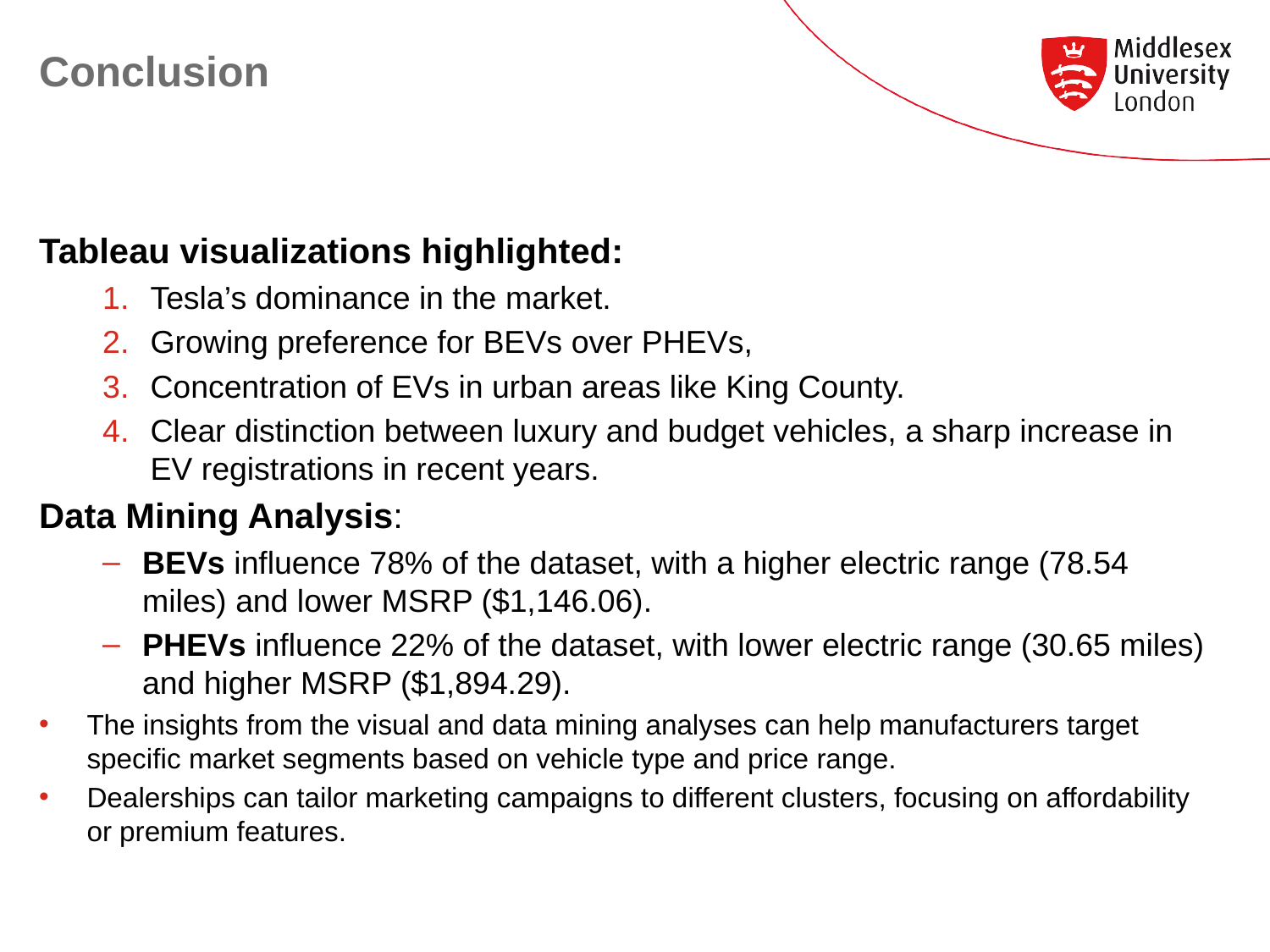

# Conclusion
Tableau visualizations highlighted:
Tesla’s dominance in the market.
Growing preference for BEVs over PHEVs,
Concentration of EVs in urban areas like King County.
Clear distinction between luxury and budget vehicles, a sharp increase in EV registrations in recent years.
Data Mining Analysis:
BEVs influence 78% of the dataset, with a higher electric range (78.54 miles) and lower MSRP ($1,146.06).
PHEVs influence 22% of the dataset, with lower electric range (30.65 miles) and higher MSRP ($1,894.29).
The insights from the visual and data mining analyses can help manufacturers target specific market segments based on vehicle type and price range.
Dealerships can tailor marketing campaigns to different clusters, focusing on affordability or premium features.